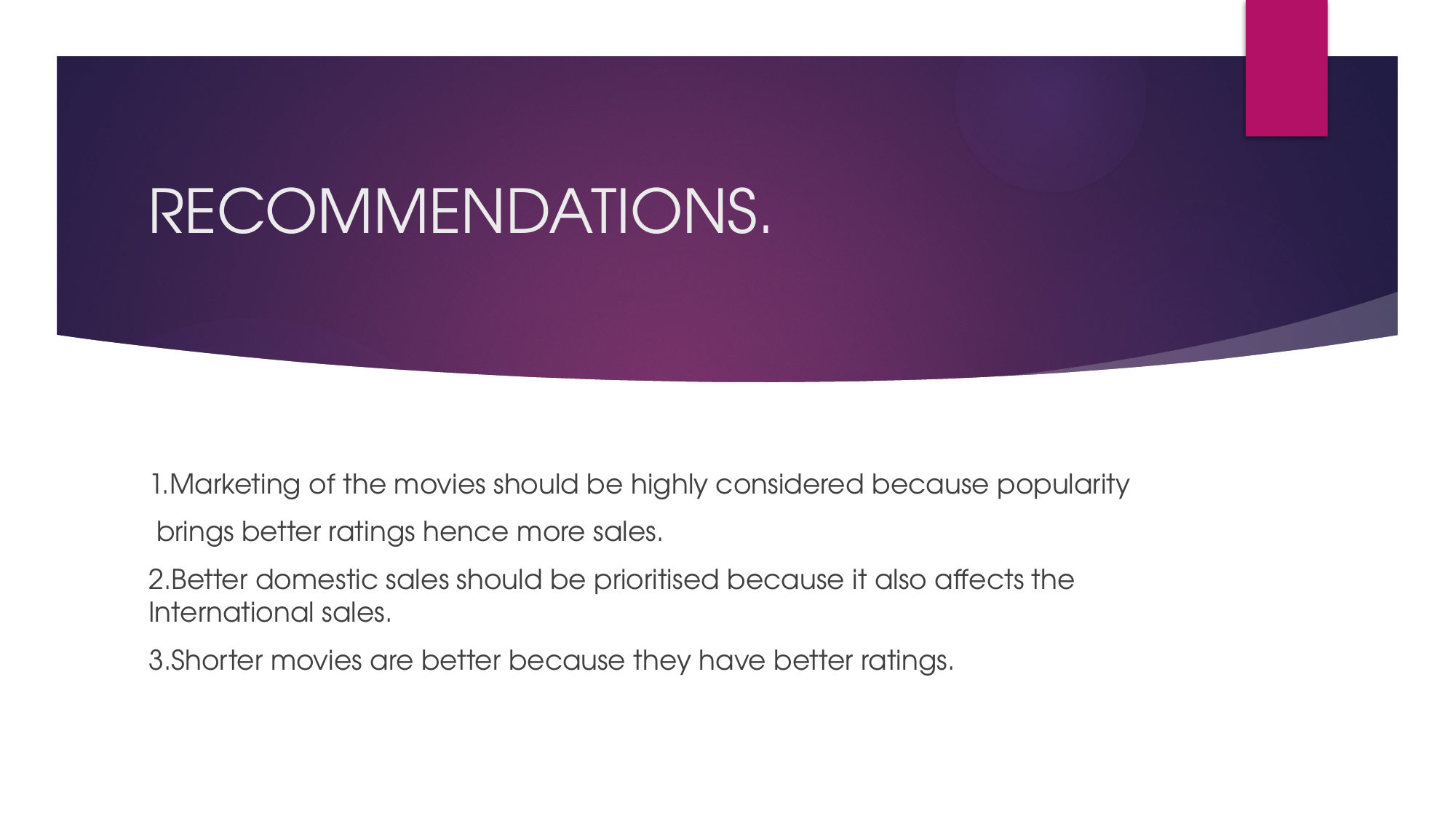

# RECOMMENDATIONS.
1.Marketing of the movies should be highly considered because popularity
 brings better ratings hence more sales.
2.Better domestic sales should be prioritised because it also affects the  International sales.
3.Shorter movies are better because they have better ratings.